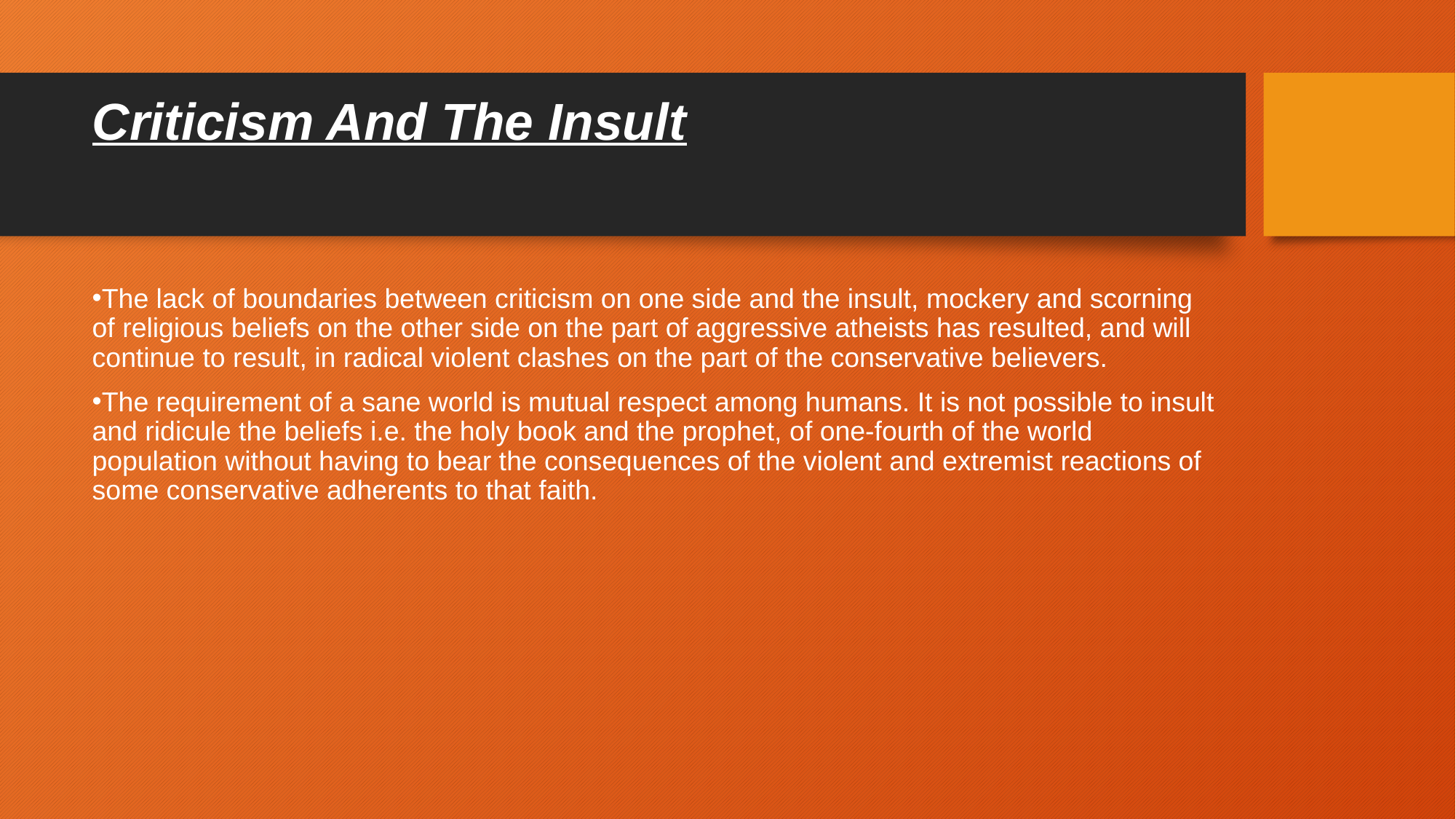

# Criticism And The Insult
The lack of boundaries between criticism on one side and the insult, mockery and scorning of religious beliefs on the other side on the part of aggressive atheists has resulted, and will continue to result, in radical violent clashes on the part of the conservative believers.
The requirement of a sane world is mutual respect among humans. It is not possible to insult and ridicule the beliefs i.e. the holy book and the prophet, of one-fourth of the world population without having to bear the consequences of the violent and extremist reactions of some conservative adherents to that faith.